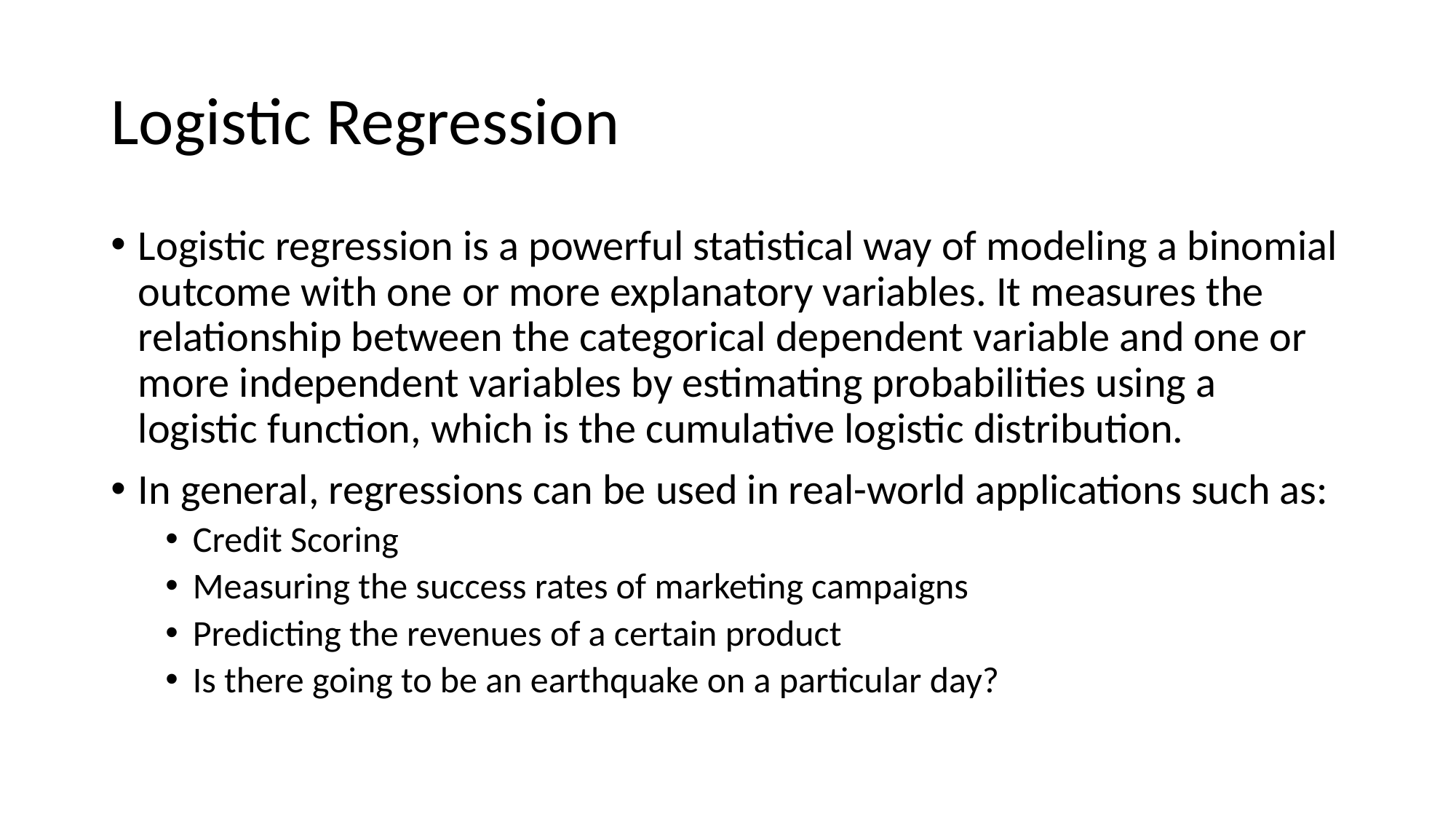

# Logistic Regression
Logistic regression is a powerful statistical way of modeling a binomial outcome with one or more explanatory variables. It measures the relationship between the categorical dependent variable and one or more independent variables by estimating probabilities using a logistic function, which is the cumulative logistic distribution.
In general, regressions can be used in real-world applications such as:
Credit Scoring
Measuring the success rates of marketing campaigns
Predicting the revenues of a certain product
Is there going to be an earthquake on a particular day?